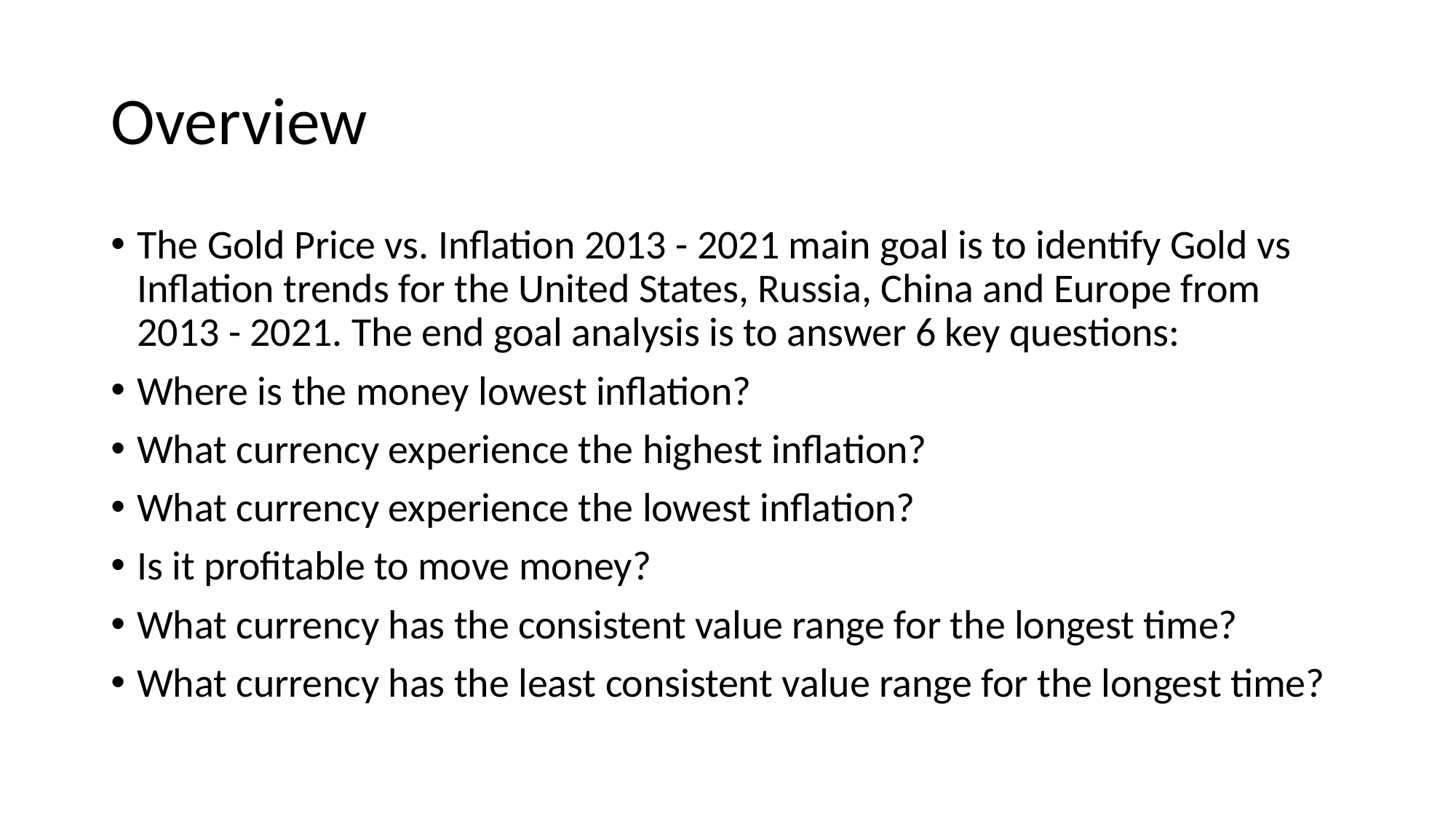

# Overview
The Gold Price vs. Inflation 2013 - 2021 main goal is to identify Gold vs Inflation trends for the United States, Russia, China and Europe from 2013 - 2021. The end goal analysis is to answer 6 key questions:
Where is the money lowest inflation?
What currency experience the highest inflation?
What currency experience the lowest inflation?
Is it profitable to move money?
What currency has the consistent value range for the longest time?
What currency has the least consistent value range for the longest time?